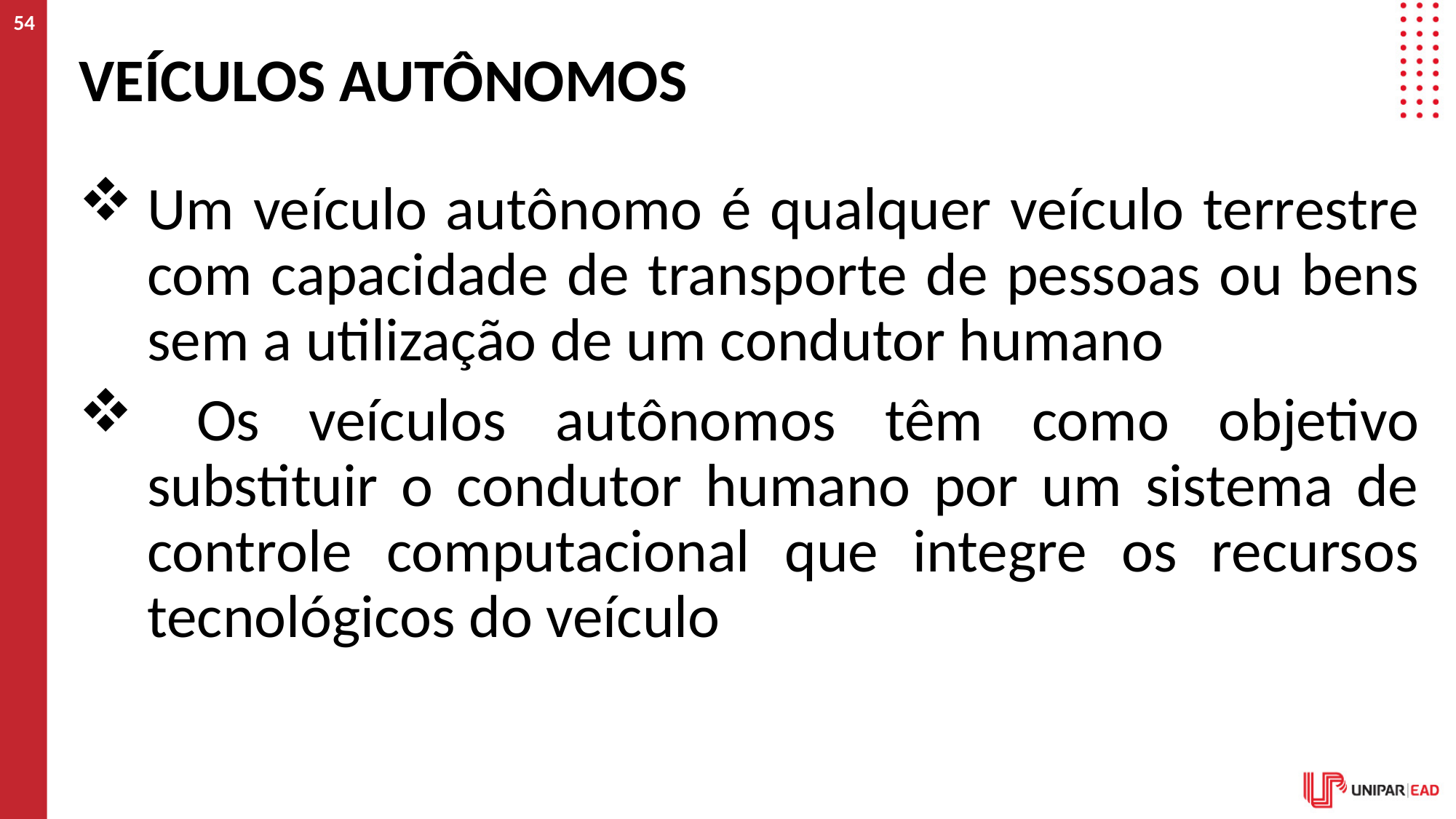

54
# Veículos autônomos
Um veículo autônomo é qualquer veículo terrestre com capacidade de transporte de pessoas ou bens sem a utilização de um condutor humano
 Os veículos autônomos têm como objetivo substituir o condutor humano por um sistema de controle computacional que integre os recursos tecnológicos do veículo